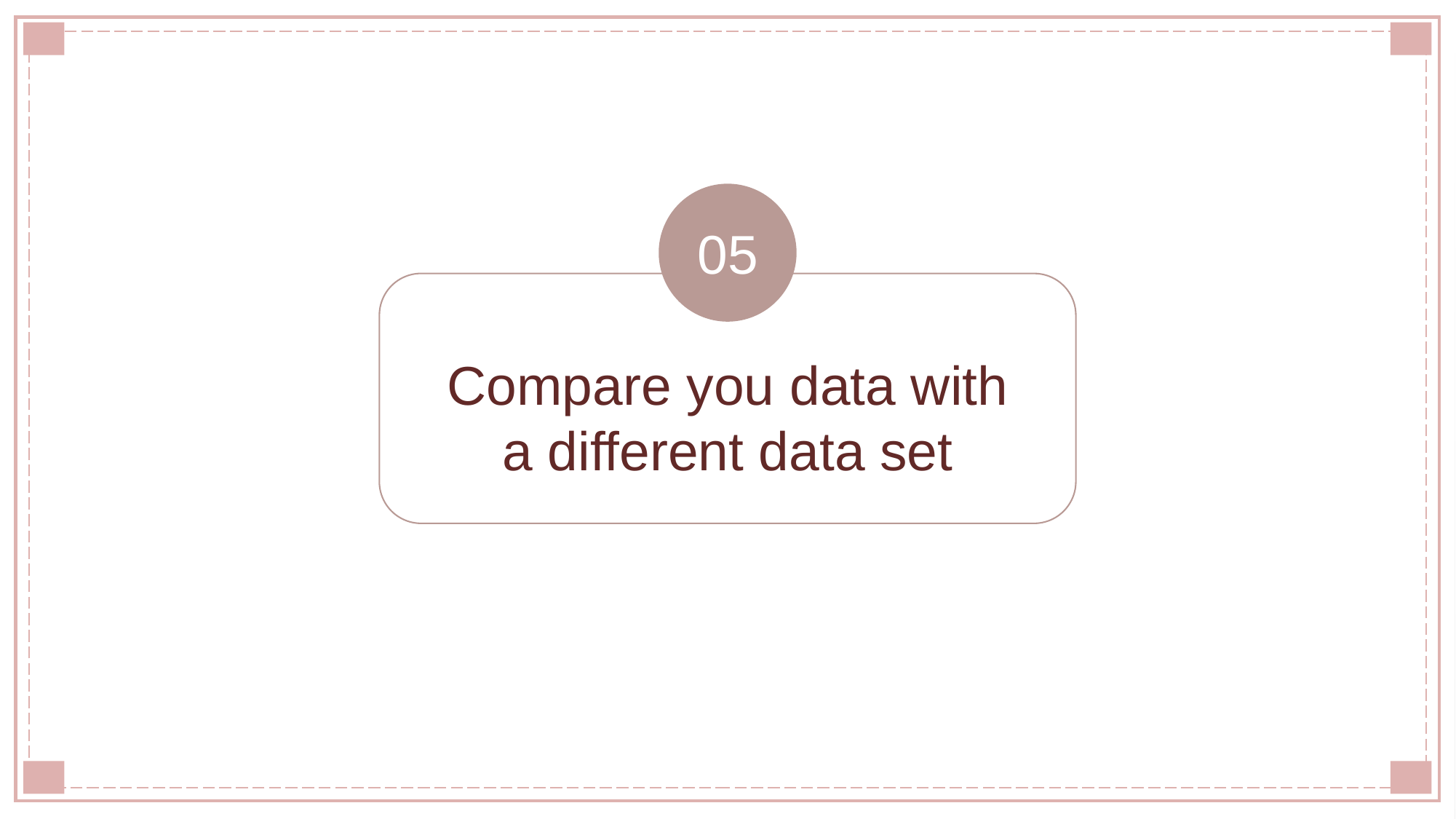

05

Compare you data with a different data set